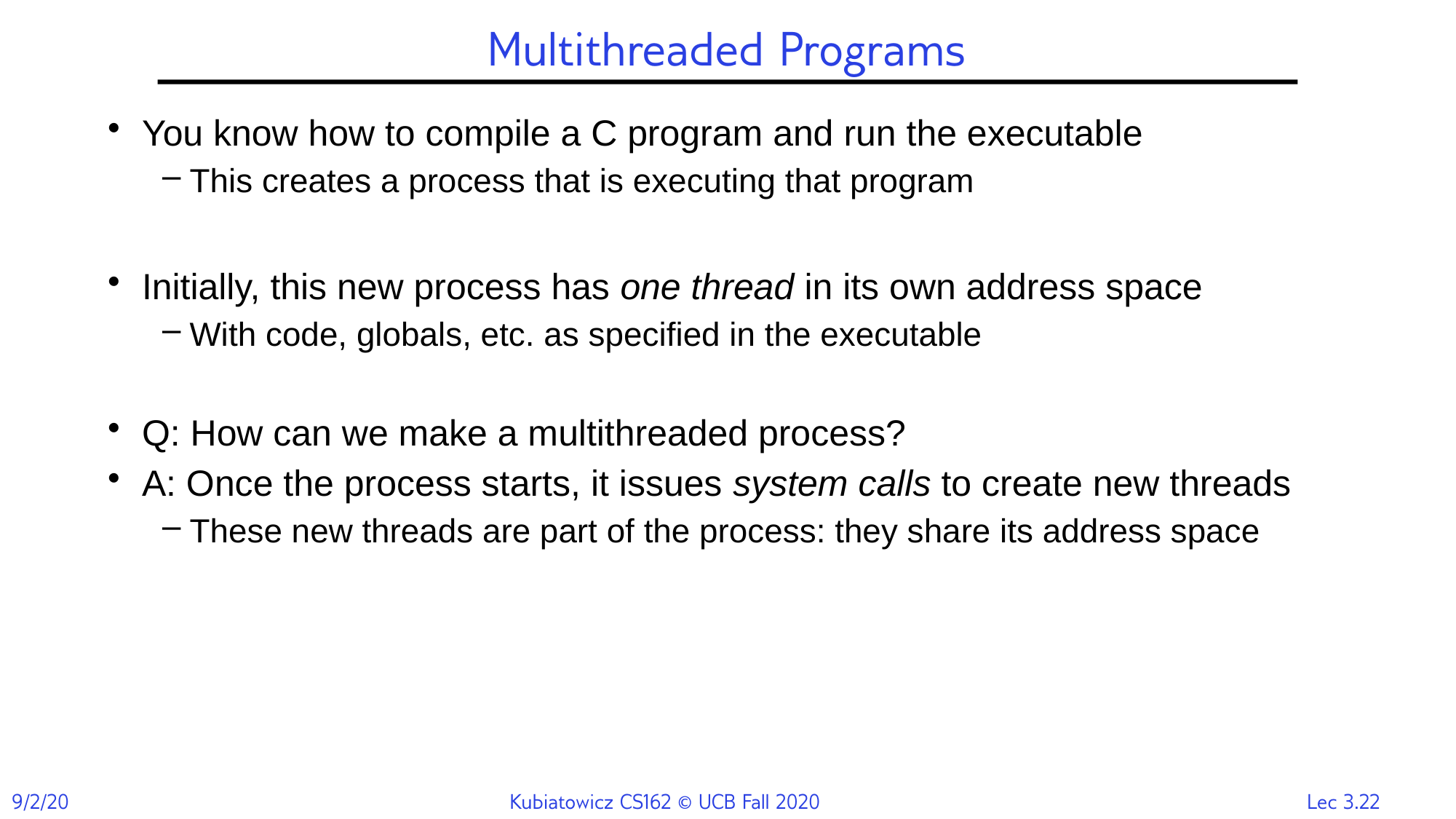

# Multithreaded Programs
You know how to compile a C program and run the executable
This creates a process that is executing that program

Initially, this new process has one thread in its own address space
With code, globals, etc. as specified in the executable

Q: How can we make a multithreaded process?
A: Once the process starts, it issues system calls to create new threads
These new threads are part of the process: they share its address space